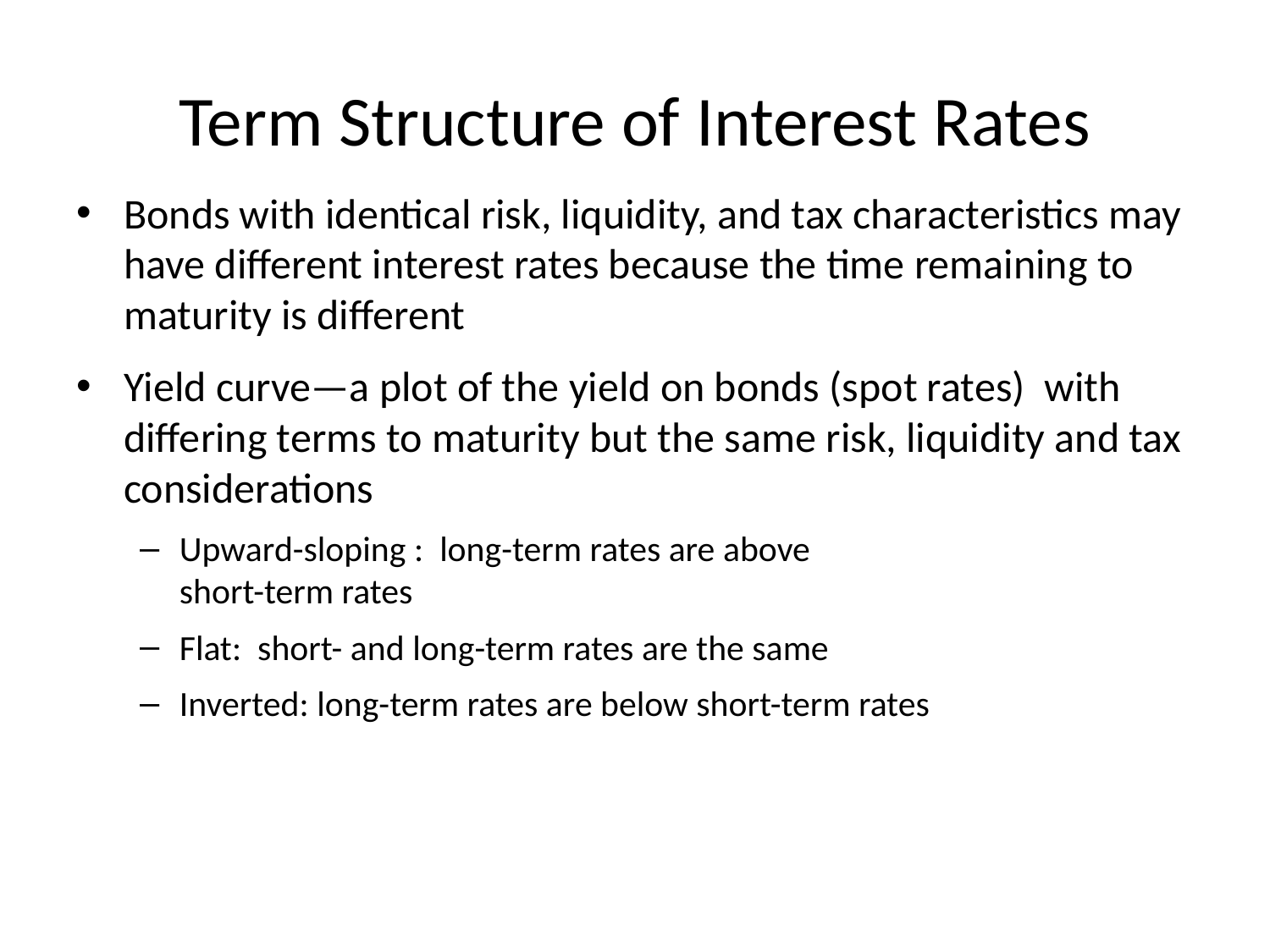

# Term Structure of Interest Rates
Bonds with identical risk, liquidity, and tax characteristics may have different interest rates because the time remaining to maturity is different
Yield curve—a plot of the yield on bonds (spot rates)  with differing terms to maturity but the same risk, liquidity and tax considerations
Upward-sloping :  long-term rates are above
short-term rates
Flat:  short- and long-term rates are the same
Inverted: long-term rates are below short-term rates